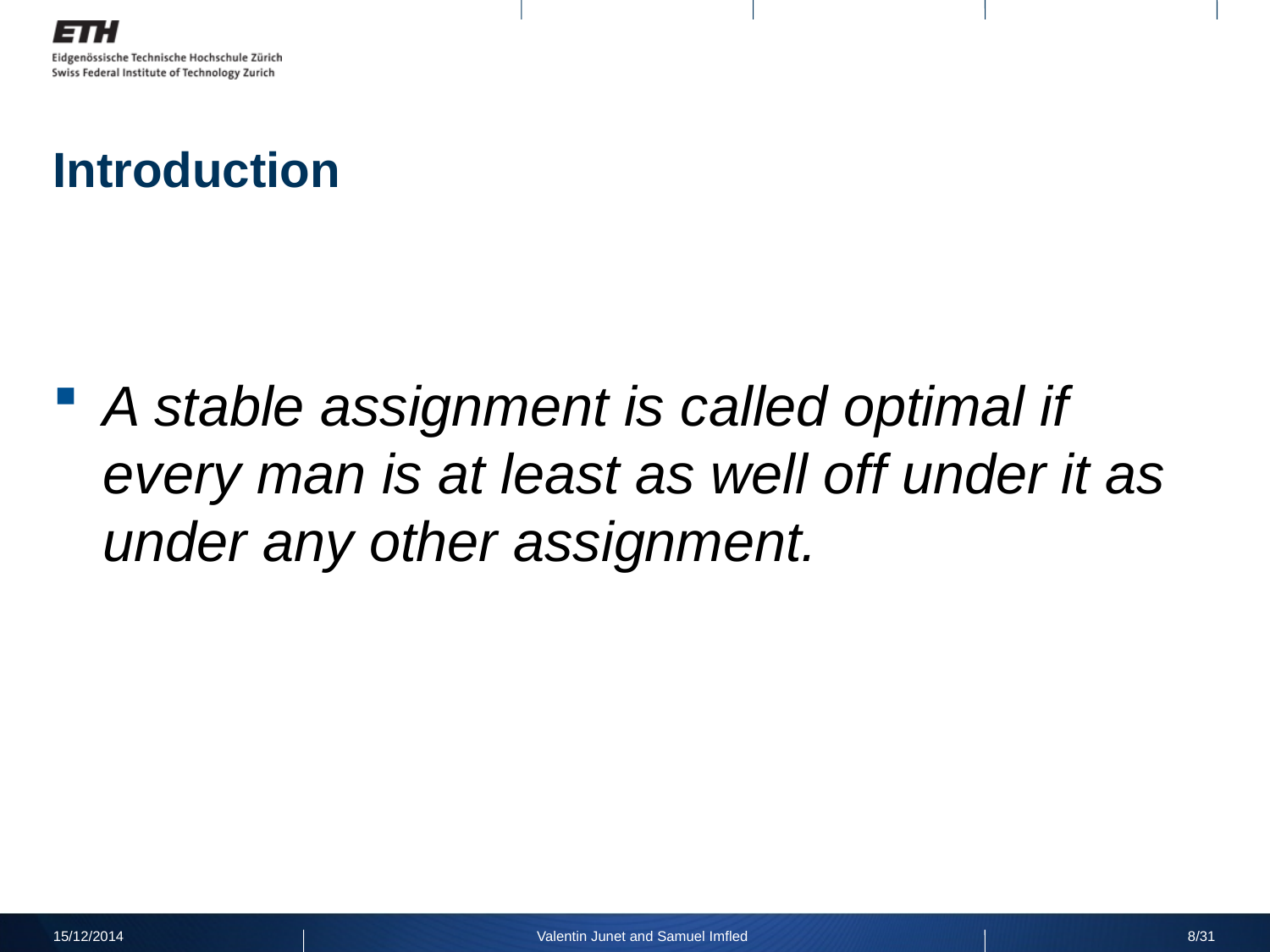

# Introduction

A stable assignment is called optimal if every man is at least as well off under it as under any other assignment.
15/12/2014
Valentin Junet and Samuel Imfled
8/31